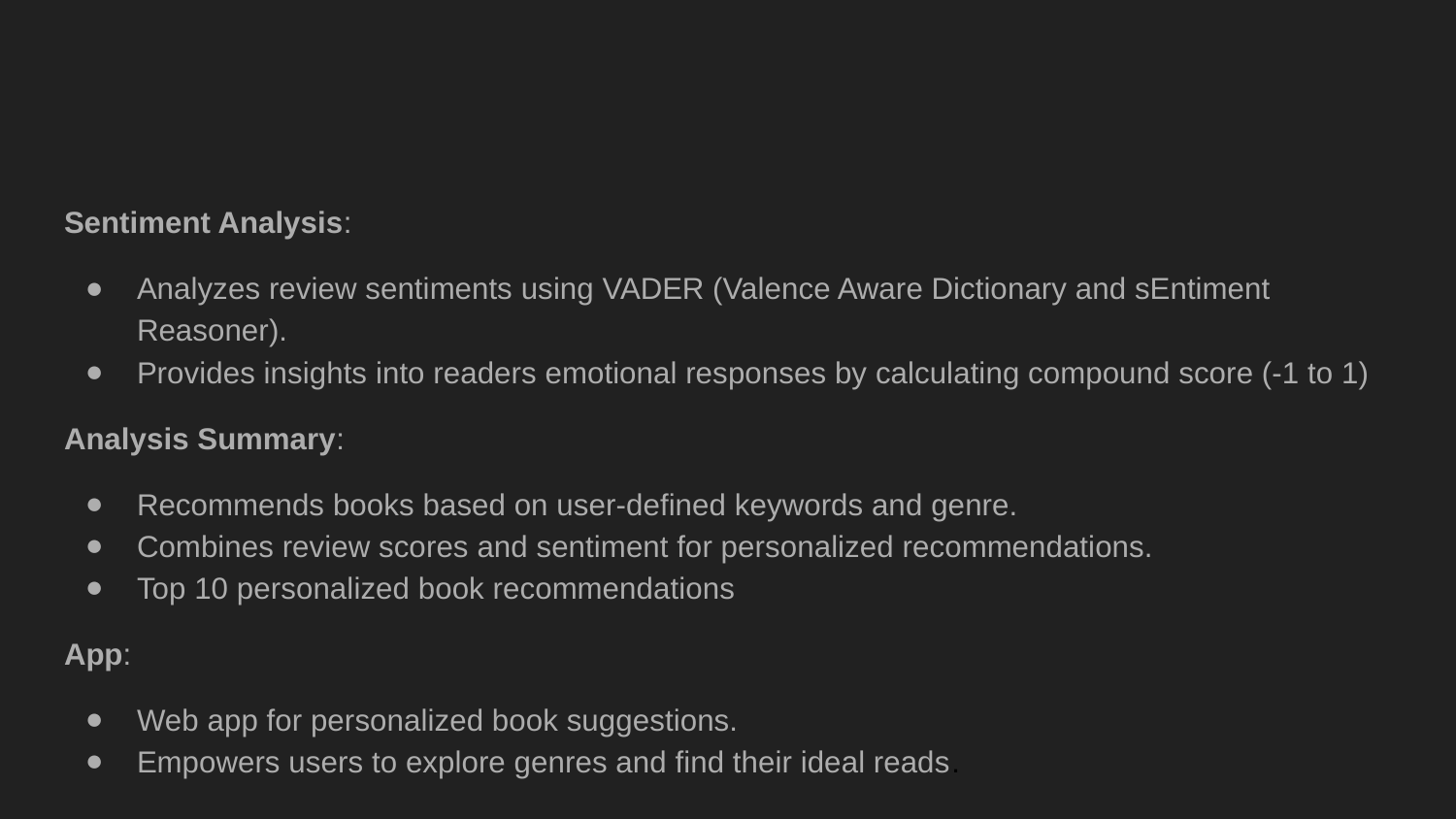

#
Sentiment Analysis:
Analyzes review sentiments using VADER (Valence Aware Dictionary and sEntiment Reasoner).
Provides insights into readers emotional responses by calculating compound score (-1 to 1)
Analysis Summary:
Recommends books based on user-defined keywords and genre.
Combines review scores and sentiment for personalized recommendations.
Top 10 personalized book recommendations
App:
Web app for personalized book suggestions.
Empowers users to explore genres and find their ideal reads.